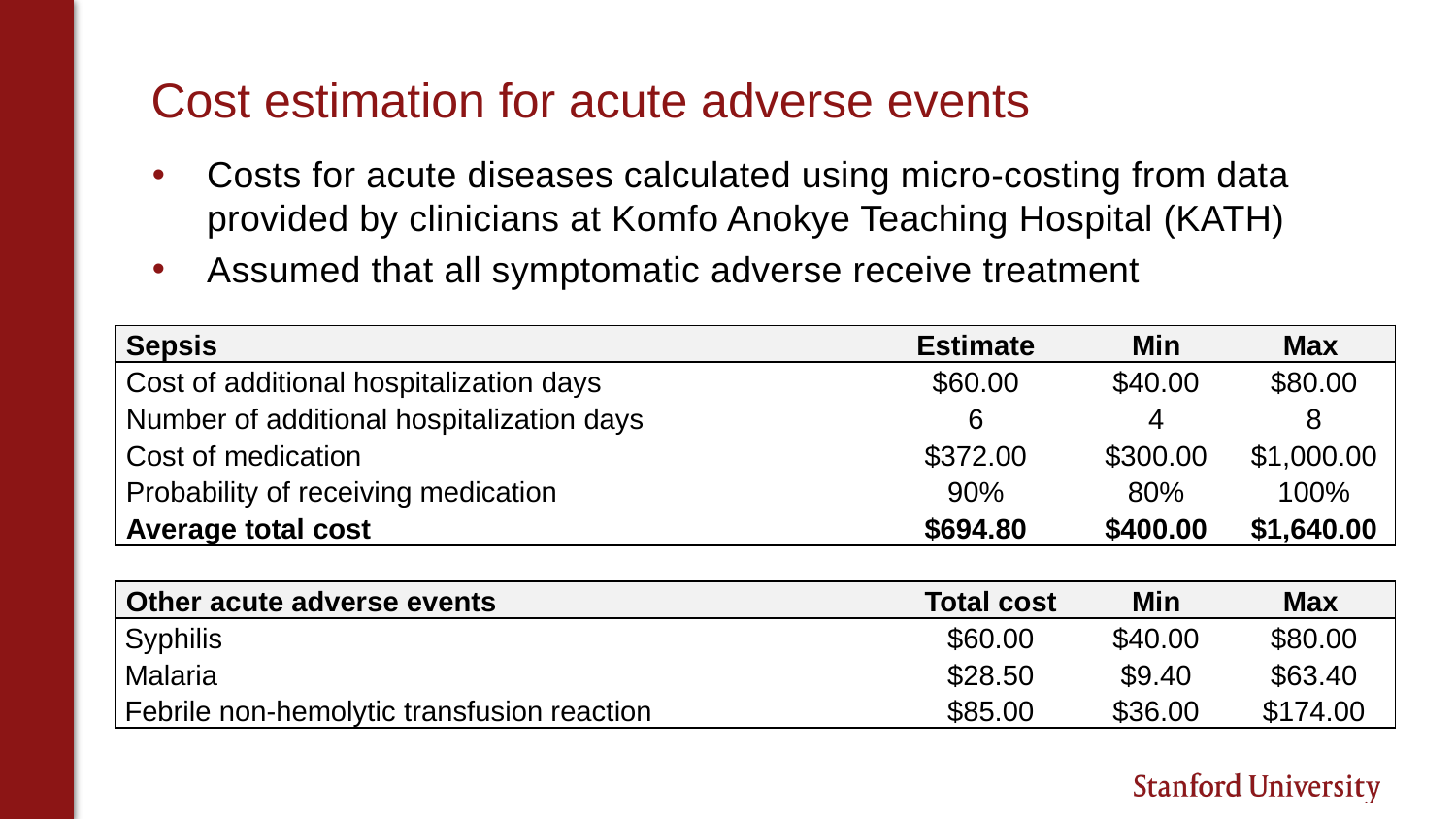

# Cost estimation for acute adverse events
Costs for acute diseases calculated using micro-costing from data provided by clinicians at Komfo Anokye Teaching Hospital (KATH)
Assumed that all symptomatic adverse receive treatment
| Sepsis | Estimate | Min | Max |
| --- | --- | --- | --- |
| Cost of additional hospitalization days | $60.00 | $40.00 | $80.00 |
| Number of additional hospitalization days | 6 | 4 | 8 |
| Cost of medication | $372.00 | $300.00 | $1,000.00 |
| Probability of receiving medication | 90% | 80% | 100% |
| Average total cost | $694.80 | $400.00 | $1,640.00 |
| Other acute adverse events | Total cost | Min | Max |
| --- | --- | --- | --- |
| Syphilis | $60.00 | $40.00 | $80.00 |
| Malaria | $28.50 | $9.40 | $63.40 |
| Febrile non-hemolytic transfusion reaction | $85.00 | $36.00 | $174.00 |